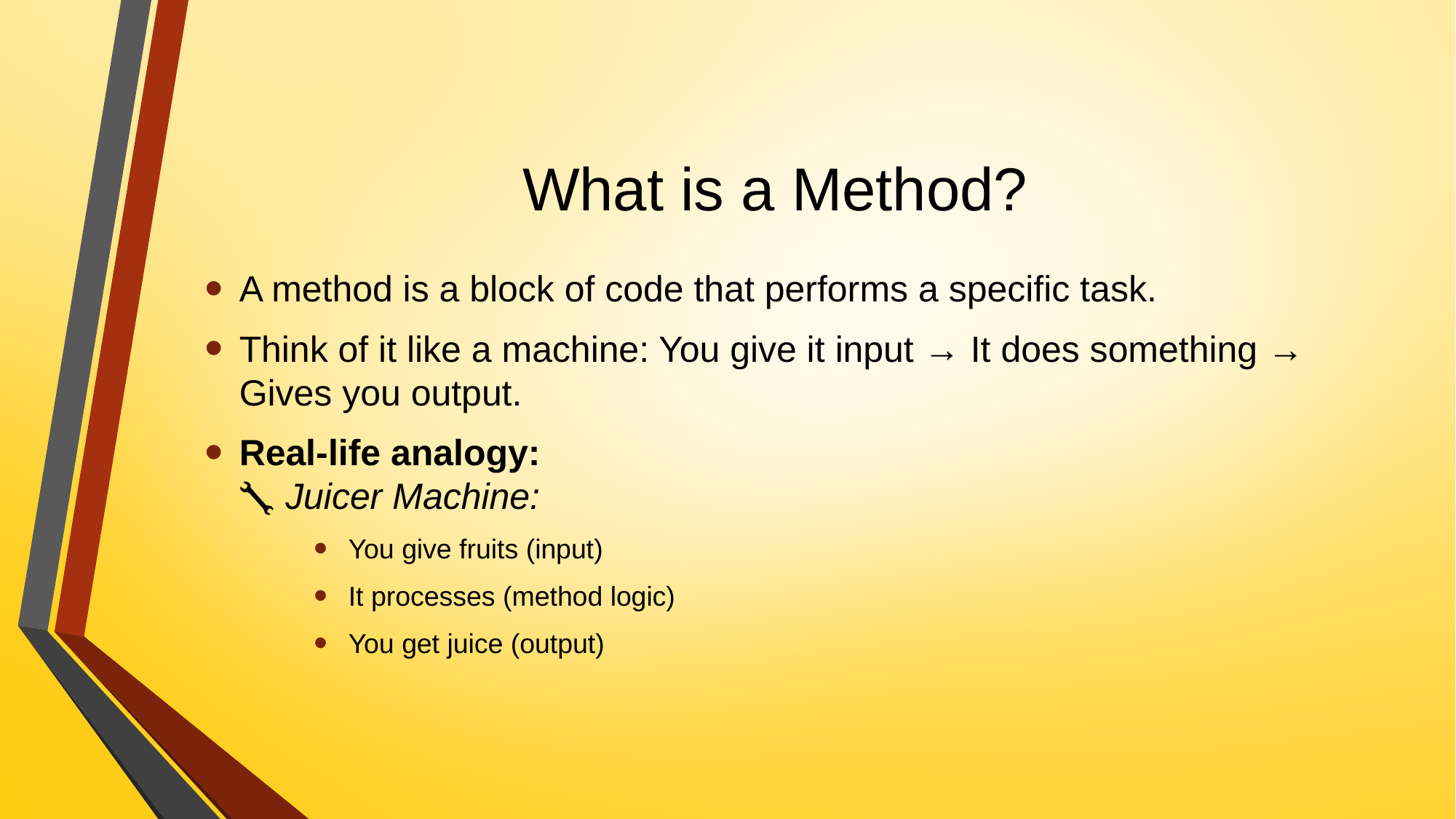

# What is a Method?
A method is a block of code that performs a specific task.
Think of it like a machine: You give it input → It does something → Gives you output.
Real-life analogy:
🔧 Juicer Machine:
You give fruits (input)
It processes (method logic)
You get juice (output)